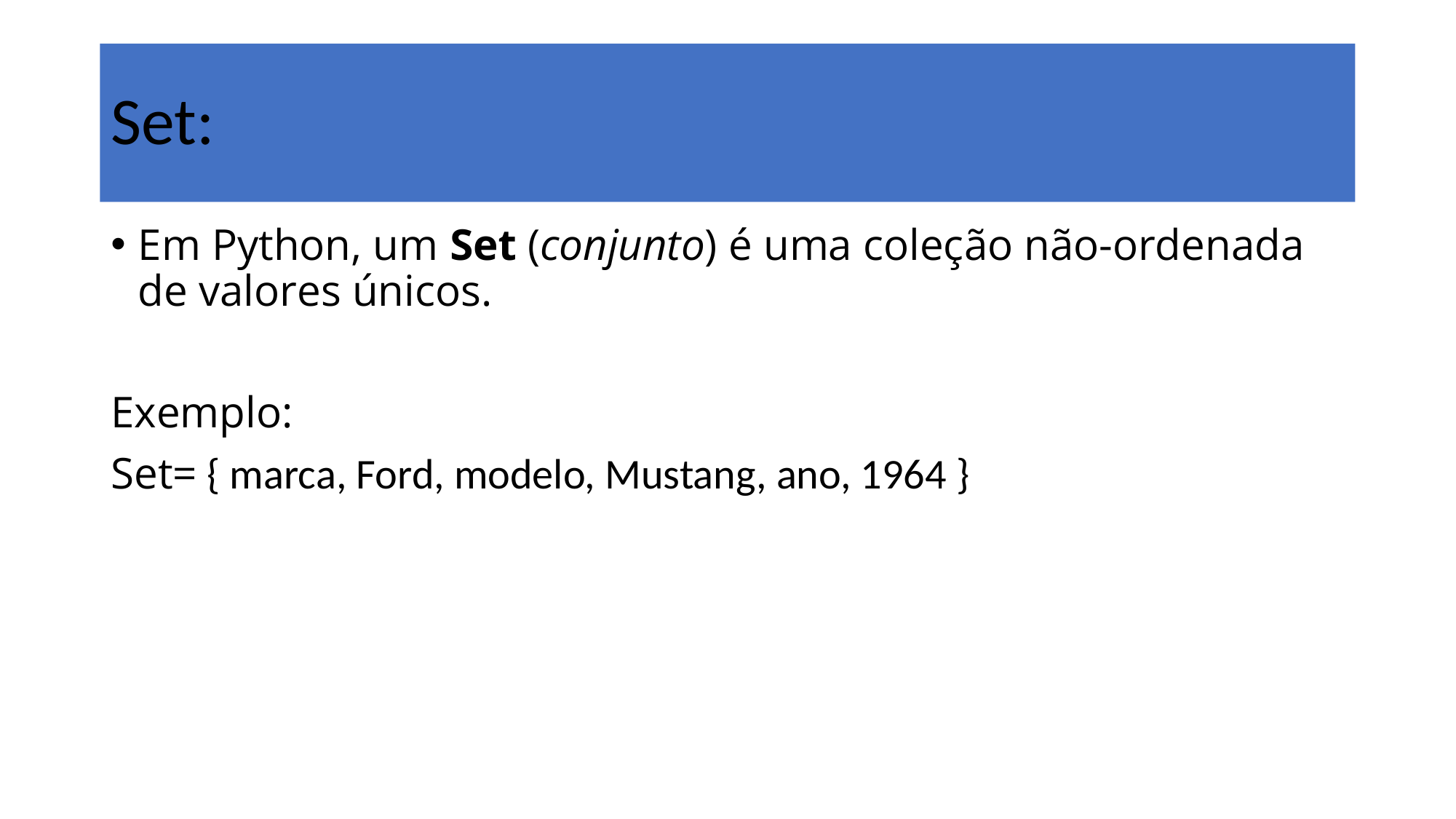

# Set:
Em Python, um Set (conjunto) é uma coleção não-ordenada de valores únicos.

Exemplo:
Set= { marca, Ford, modelo, Mustang, ano, 1964 }